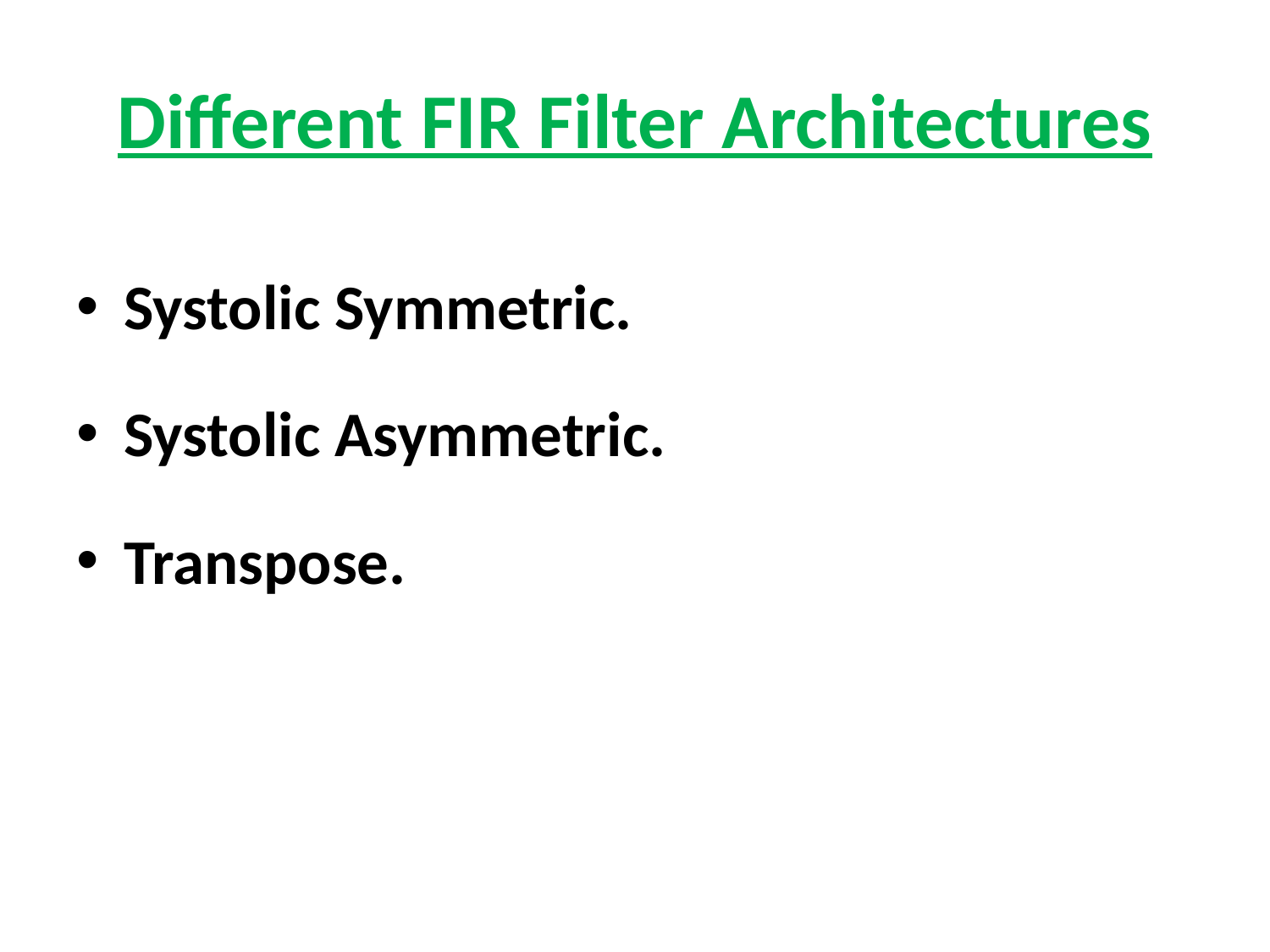

# Different FIR Filter Architectures
Systolic Symmetric.
Systolic Asymmetric.
Transpose.